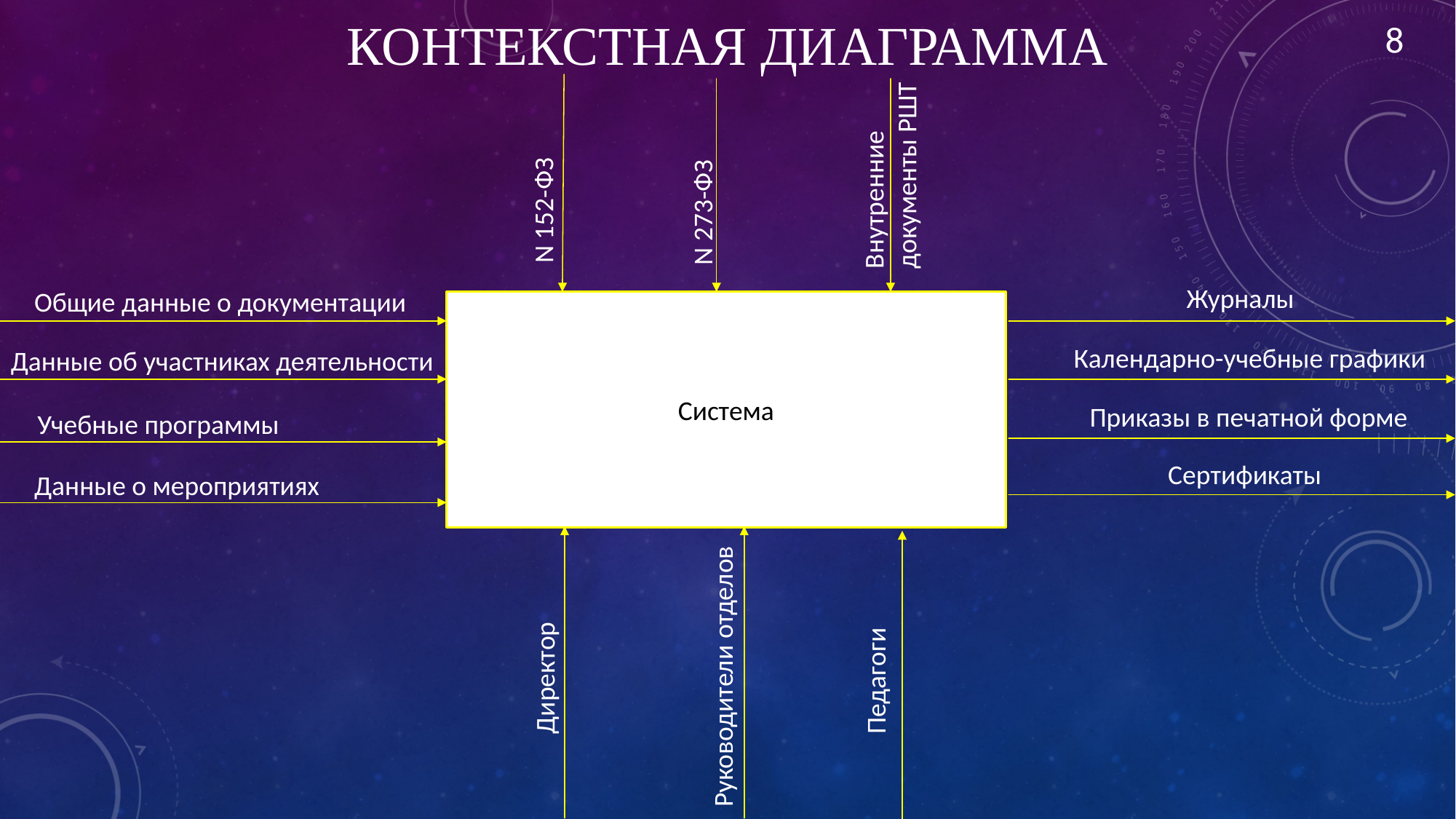

8
N 273-ФЗ
КОНТЕКСТНАЯ ДИАГРАММА
N 152-ФЗ
Внутренние документы РШТ
Журналы
Общие данные о документации
Система
Календарно-учебные графики
Данные об участниках деятельности
Приказы в печатной форме
Учебные программы
Сертификаты
Данные о мероприятиях
Руководители отделов
Директор
Педагоги